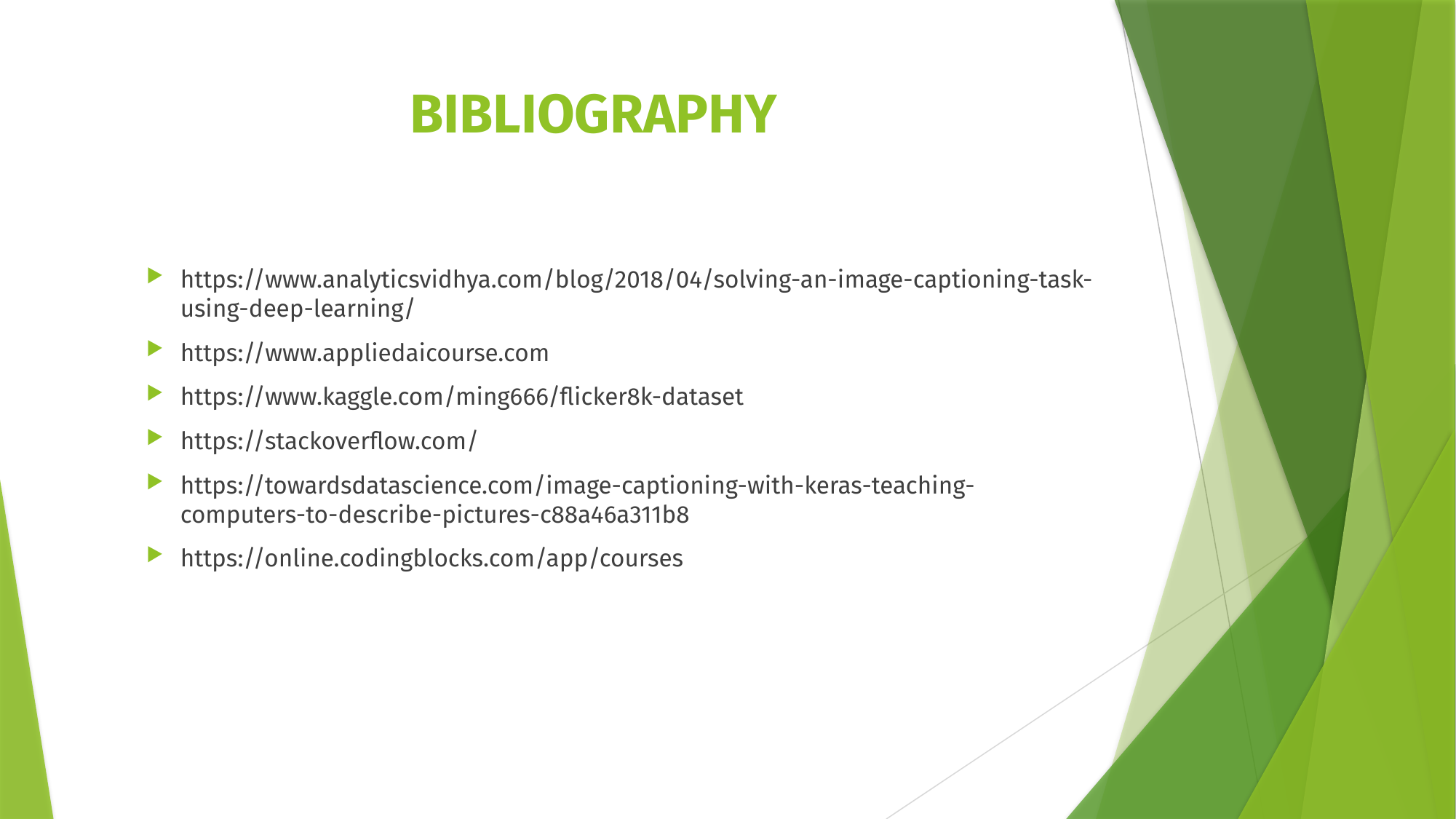

# BIBLIOGRAPHY
https://www.analyticsvidhya.com/blog/2018/04/solving-an-image-captioning-task-using-deep-learning/
https://www.appliedaicourse.com
https://www.kaggle.com/ming666/flicker8k-dataset
https://stackoverflow.com/
https://towardsdatascience.com/image-captioning-with-keras-teaching-computers-to-describe-pictures-c88a46a311b8
https://online.codingblocks.com/app/courses